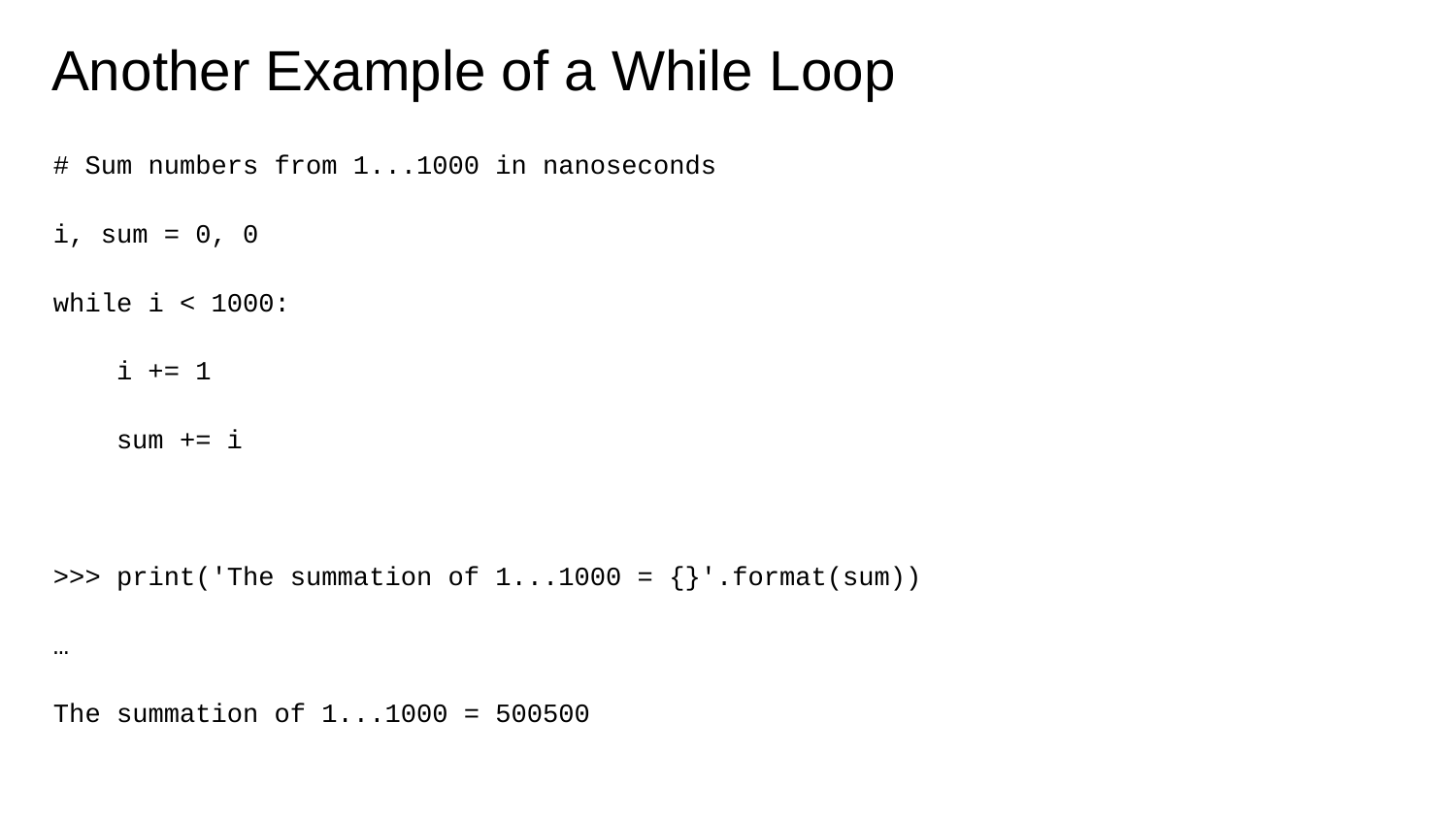

# Another Example of a While Loop
# Sum numbers from 1...1000 in nanoseconds
i, sum = 0, 0
while i < 1000:
    i += 1
    sum += i

>>> print('The summation of 1...1000 = {}'.format(sum))
…
The summation of 1...1000 = 500500